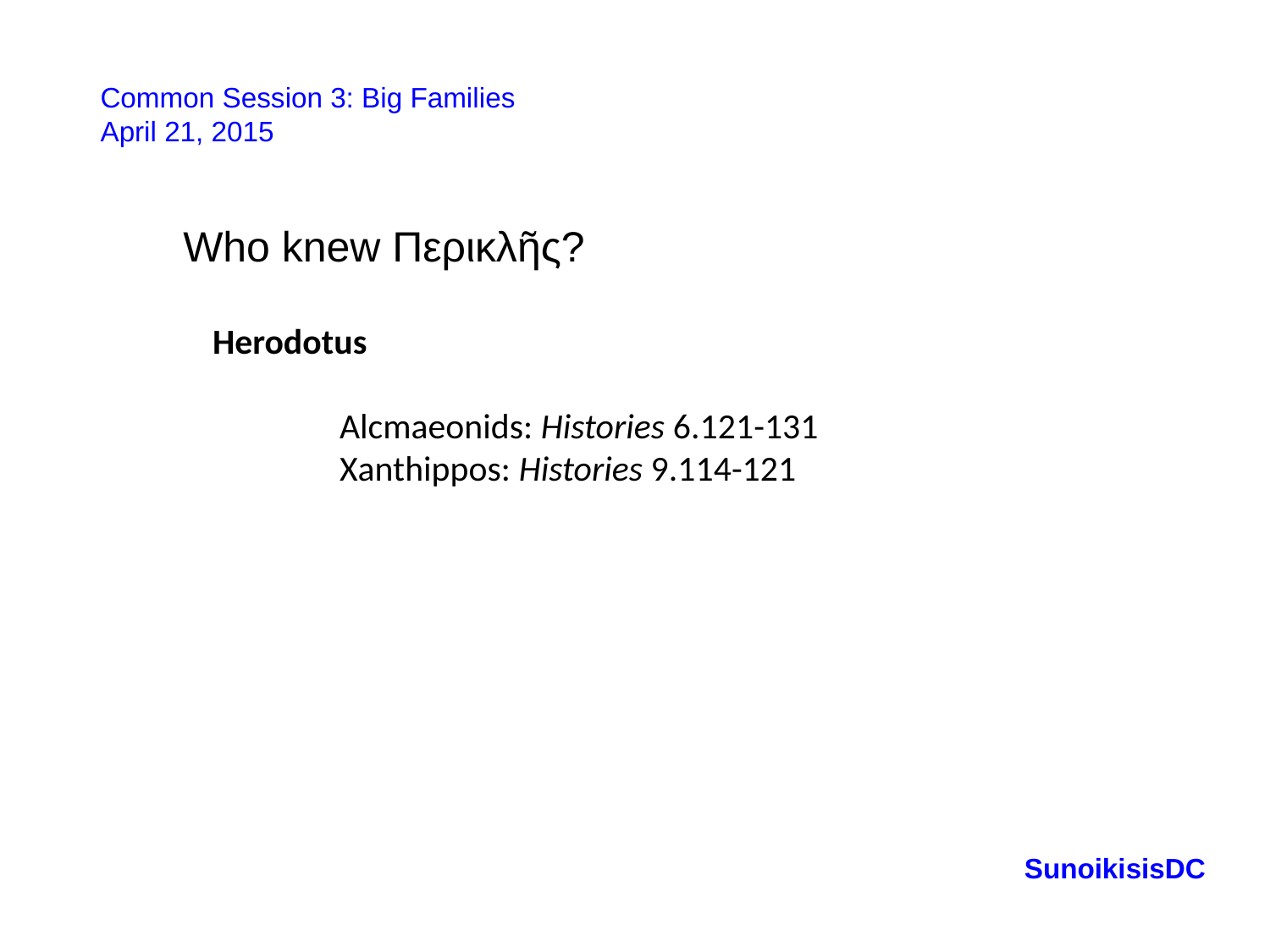

Common Session 3: Big Families
April 21, 2015
Who knew Περικλῆς?
Herodotus

	Alcmaeonids: Histories 6.121-131
	Xanthippos: Histories 9.114-121
SunoikisisDC